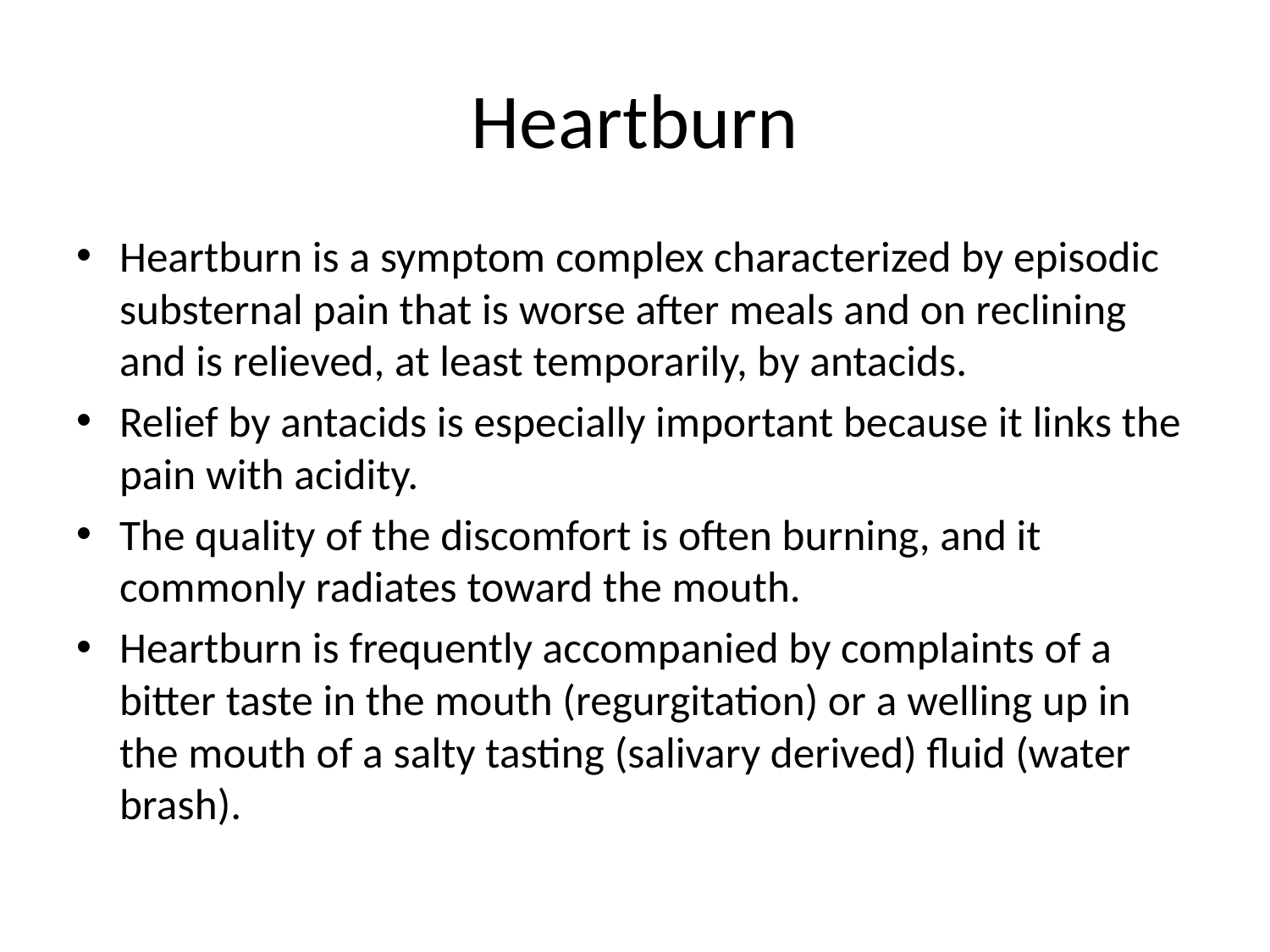

# Heartburn
Heartburn is a symptom complex characterized by episodic substernal pain that is worse after meals and on reclining and is relieved, at least temporarily, by antacids.
Relief by antacids is especially important because it links the pain with acidity.
The quality of the discomfort is often burning, and it commonly radiates toward the mouth.
Heartburn is frequently accompanied by complaints of a bitter taste in the mouth (regurgitation) or a welling up in the mouth of a salty tasting (salivary derived) fluid (water brash).